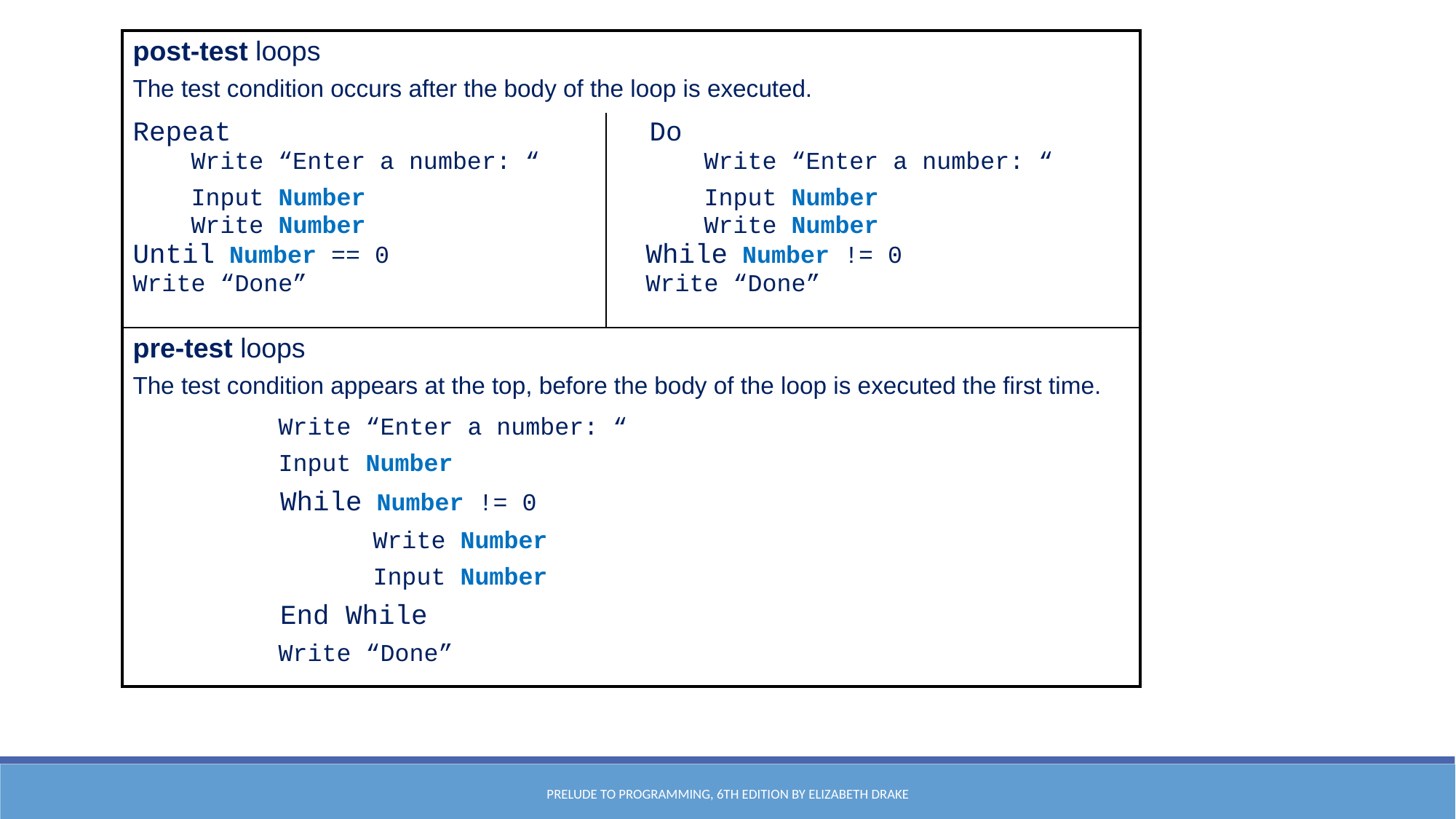

| post-test loops The test condition occurs after the body of the loop is executed. |  |
| --- | --- |
| Repeat Write “Enter a number: “ Input Number Write Number Until Number == 0 Write “Done” | Do Write “Enter a number: “ Input Number Write Number While Number != 0 Write “Done” |
| pre-test loops The test condition appears at the top, before the body of the loop is executed the first time. |  |
| Write “Enter a number: “ Input Number While Number != 0 Write Number Input Number End While Write “Done” |  |

Prelude to Programming, 6th edition by Elizabeth Drake